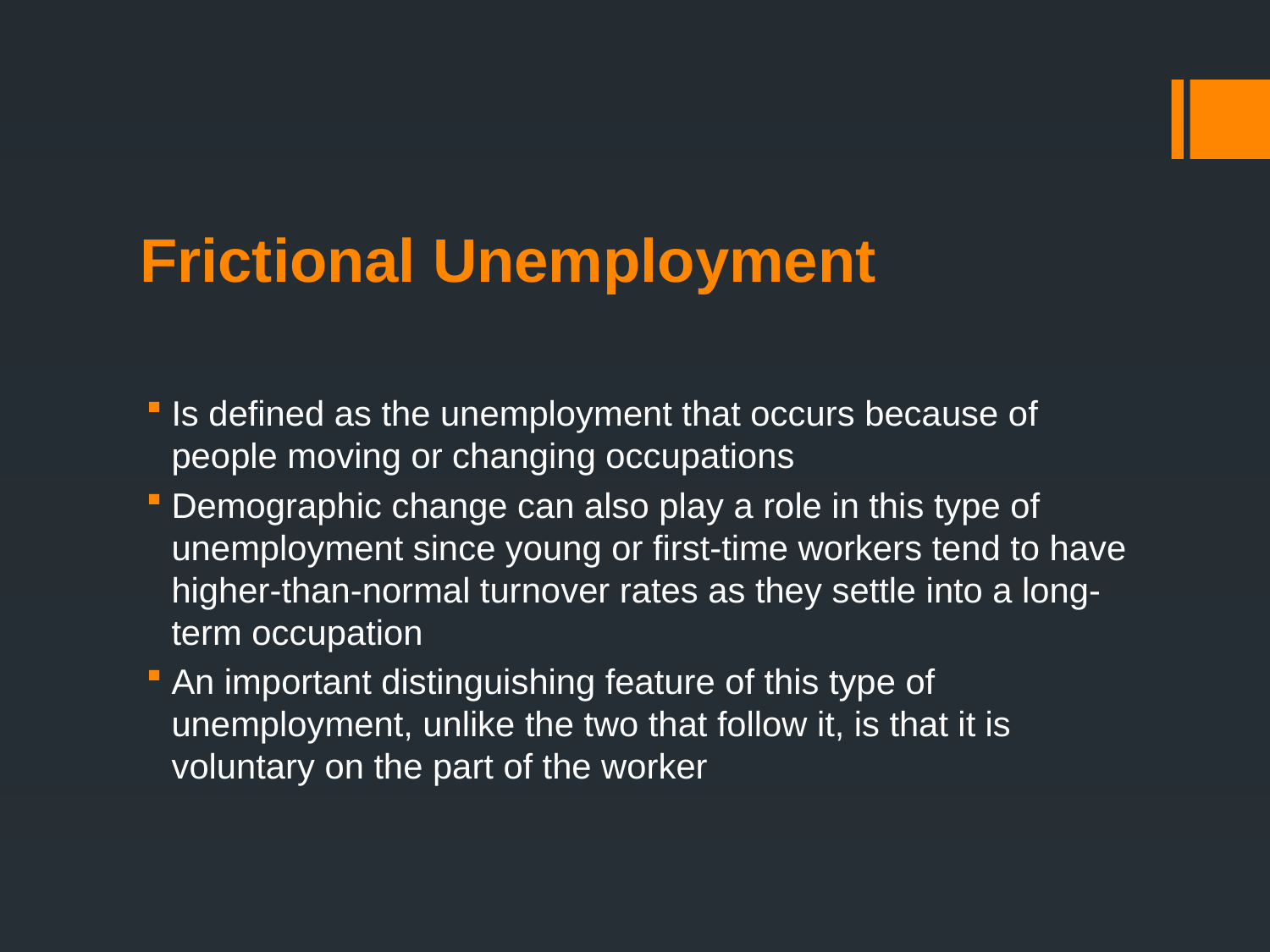

# Frictional Unemployment
Is defined as the unemployment that occurs because of people moving or changing occupations
Demographic change can also play a role in this type of unemployment since young or first-time workers tend to have higher-than-normal turnover rates as they settle into a long-term occupation
An important distinguishing feature of this type of unemployment, unlike the two that follow it, is that it is voluntary on the part of the worker